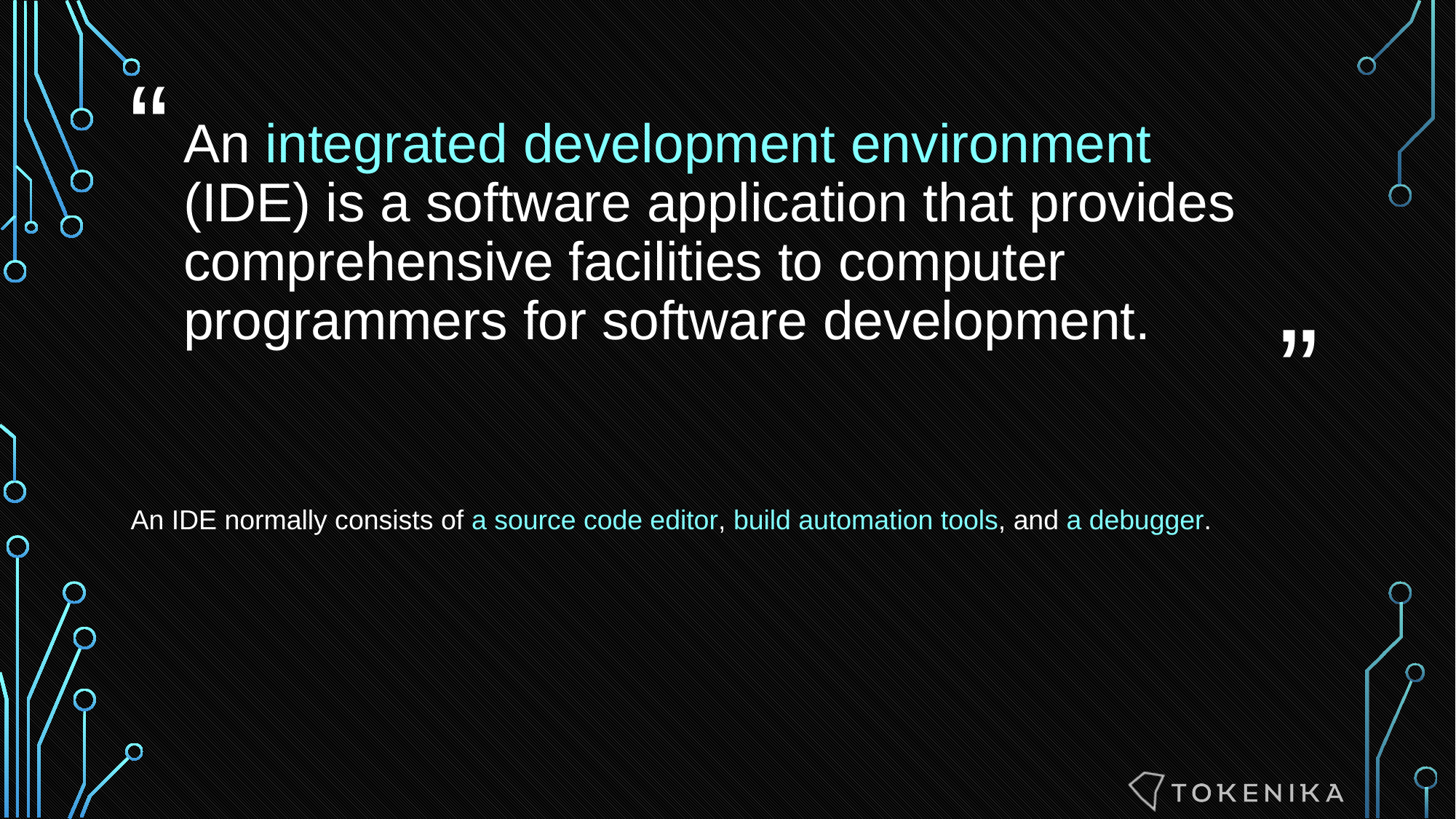

# An integrated development environment (IDE) is a software application that provides comprehensive facilities to computer programmers for software development.
An IDE normally consists of a source code editor, build automation tools, and a debugger.